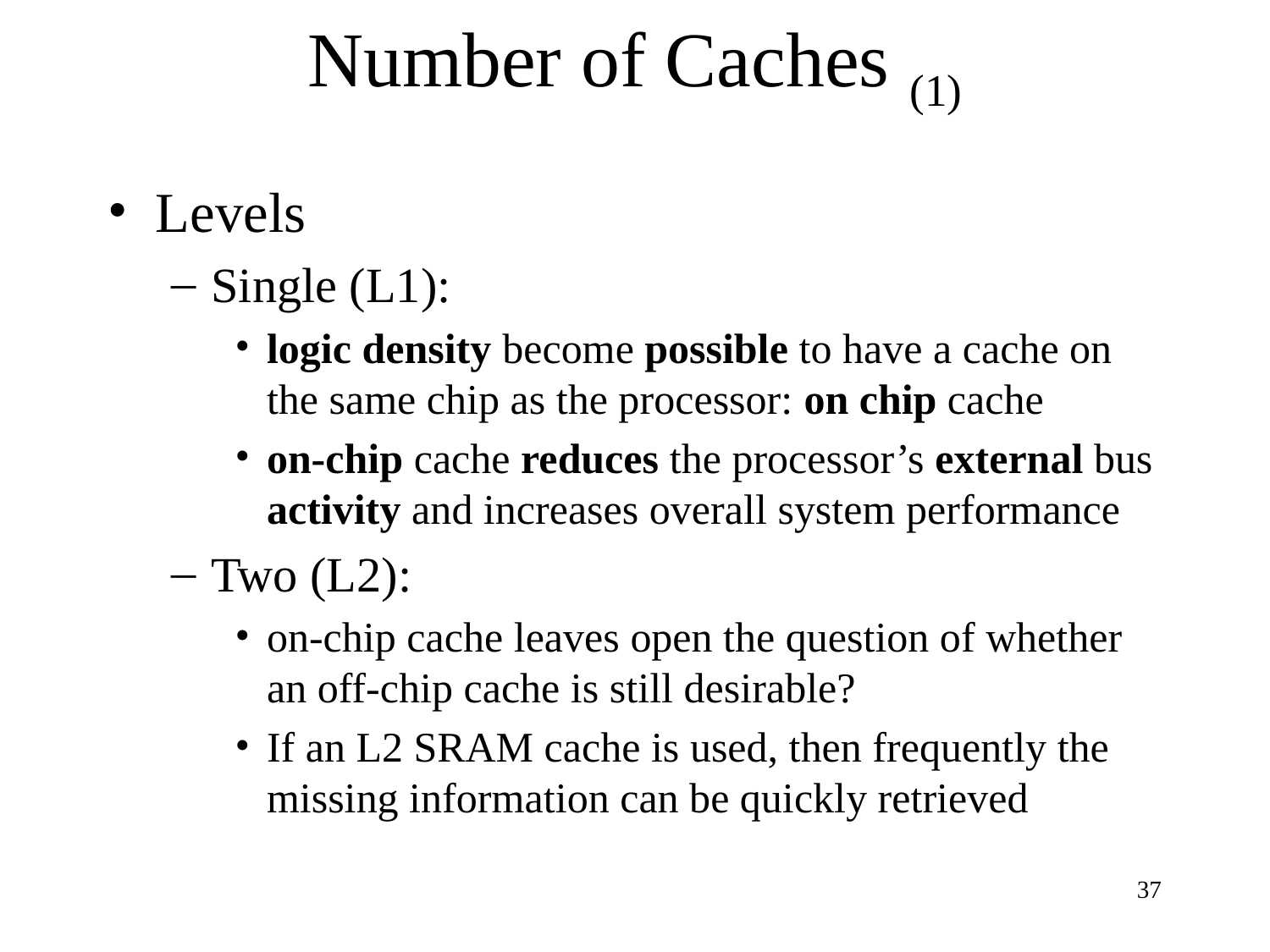

Number of Caches (1)
Levels
Single (L1):
logic density become possible to have a cache on the same chip as the processor: on chip cache
on-chip cache reduces the processor’s external bus activity and increases overall system performance
Two (L2):
on-chip cache leaves open the question of whether an off-chip cache is still desirable?
If an L2 SRAM cache is used, then frequently the missing information can be quickly retrieved
37